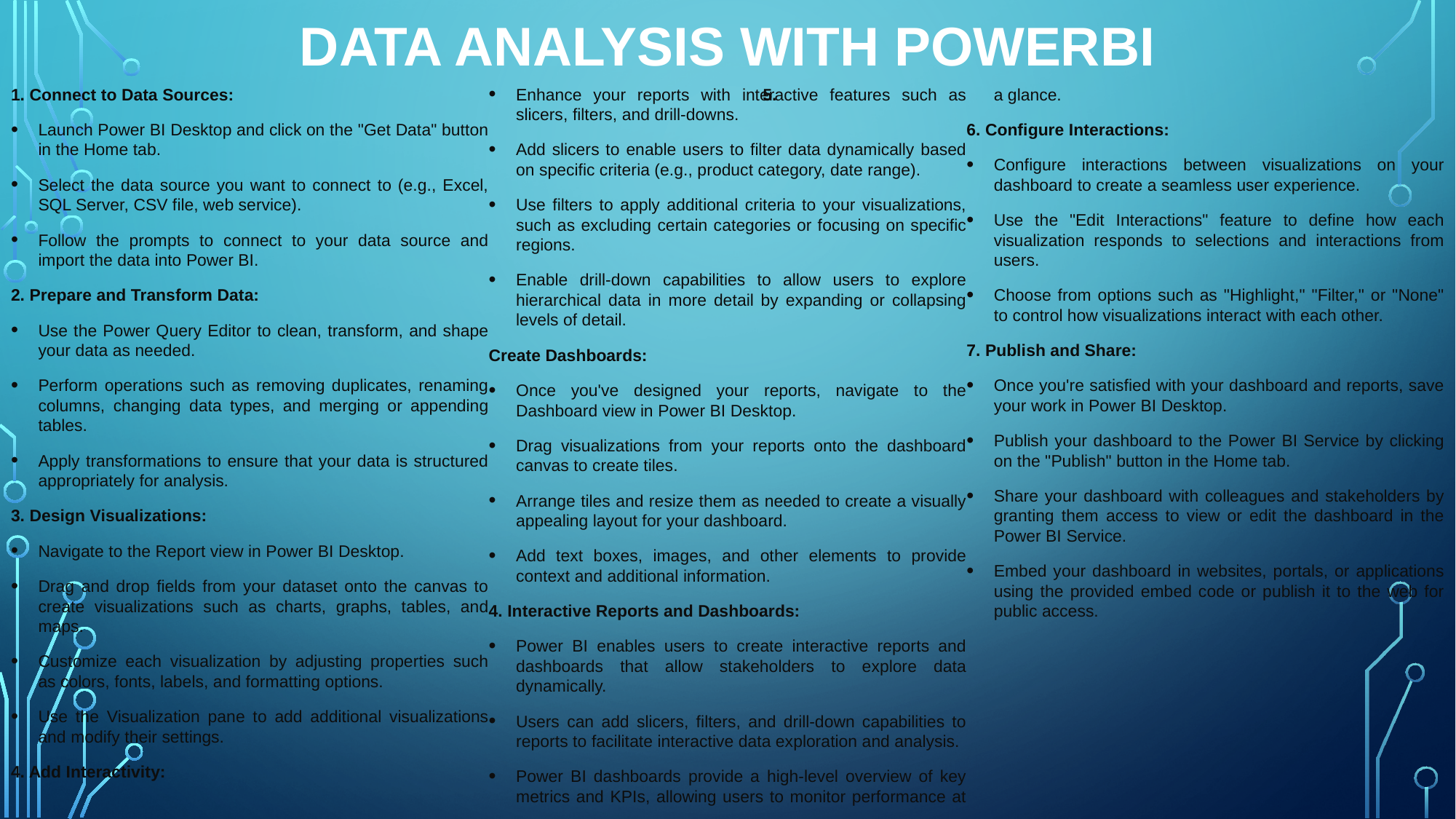

# Data Analysis with PowerBI
1. Connect to Data Sources:
Launch Power BI Desktop and click on the "Get Data" button in the Home tab.
Select the data source you want to connect to (e.g., Excel, SQL Server, CSV file, web service).
Follow the prompts to connect to your data source and import the data into Power BI.
2. Prepare and Transform Data:
Use the Power Query Editor to clean, transform, and shape your data as needed.
Perform operations such as removing duplicates, renaming columns, changing data types, and merging or appending tables.
Apply transformations to ensure that your data is structured appropriately for analysis.
3. Design Visualizations:
Navigate to the Report view in Power BI Desktop.
Drag and drop fields from your dataset onto the canvas to create visualizations such as charts, graphs, tables, and maps.
Customize each visualization by adjusting properties such as colors, fonts, labels, and formatting options.
Use the Visualization pane to add additional visualizations and modify their settings.
4. Add Interactivity:
Enhance your reports with interactive features such as slicers, filters, and drill-downs.
Add slicers to enable users to filter data dynamically based on specific criteria (e.g., product category, date range).
Use filters to apply additional criteria to your visualizations, such as excluding certain categories or focusing on specific regions.
Enable drill-down capabilities to allow users to explore hierarchical data in more detail by expanding or collapsing levels of detail.
Create Dashboards:
Once you've designed your reports, navigate to the Dashboard view in Power BI Desktop.
Drag visualizations from your reports onto the dashboard canvas to create tiles.
Arrange tiles and resize them as needed to create a visually appealing layout for your dashboard.
Add text boxes, images, and other elements to provide context and additional information.
4. Interactive Reports and Dashboards:
Power BI enables users to create interactive reports and dashboards that allow stakeholders to explore data dynamically.
Users can add slicers, filters, and drill-down capabilities to reports to facilitate interactive data exploration and analysis.
Power BI dashboards provide a high-level overview of key metrics and KPIs, allowing users to monitor performance at a glance.
6. Configure Interactions:
Configure interactions between visualizations on your dashboard to create a seamless user experience.
Use the "Edit Interactions" feature to define how each visualization responds to selections and interactions from users.
Choose from options such as "Highlight," "Filter," or "None" to control how visualizations interact with each other.
7. Publish and Share:
Once you're satisfied with your dashboard and reports, save your work in Power BI Desktop.
Publish your dashboard to the Power BI Service by clicking on the "Publish" button in the Home tab.
Share your dashboard with colleagues and stakeholders by granting them access to view or edit the dashboard in the Power BI Service.
Embed your dashboard in websites, portals, or applications using the provided embed code or publish it to the web for public access.
5.